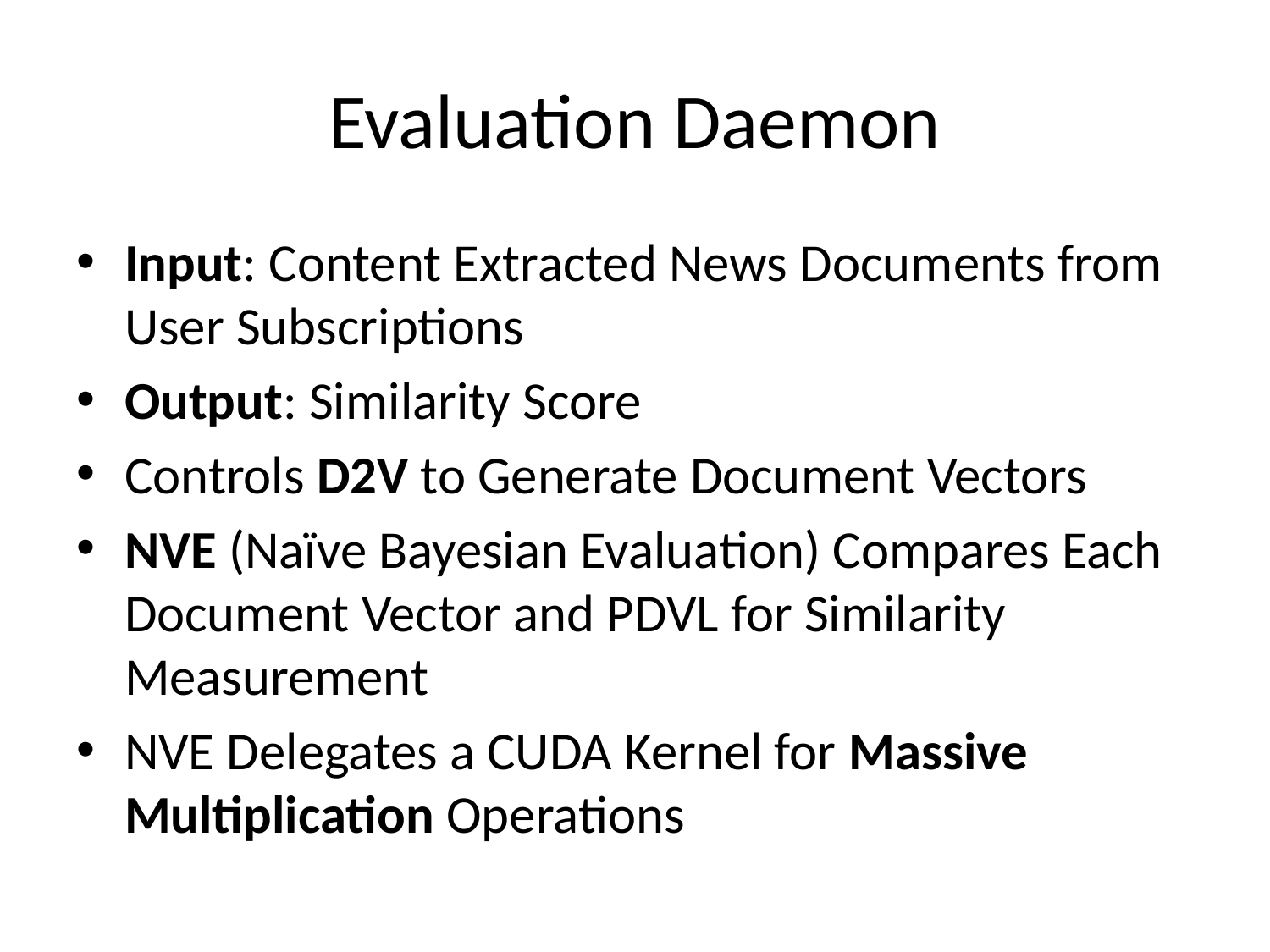

# Evaluation Daemon
Input: Content Extracted News Documents from User Subscriptions
Output: Similarity Score
Controls D2V to Generate Document Vectors
NVE (Naïve Bayesian Evaluation) Compares Each Document Vector and PDVL for Similarity Measurement
NVE Delegates a CUDA Kernel for Massive Multiplication Operations